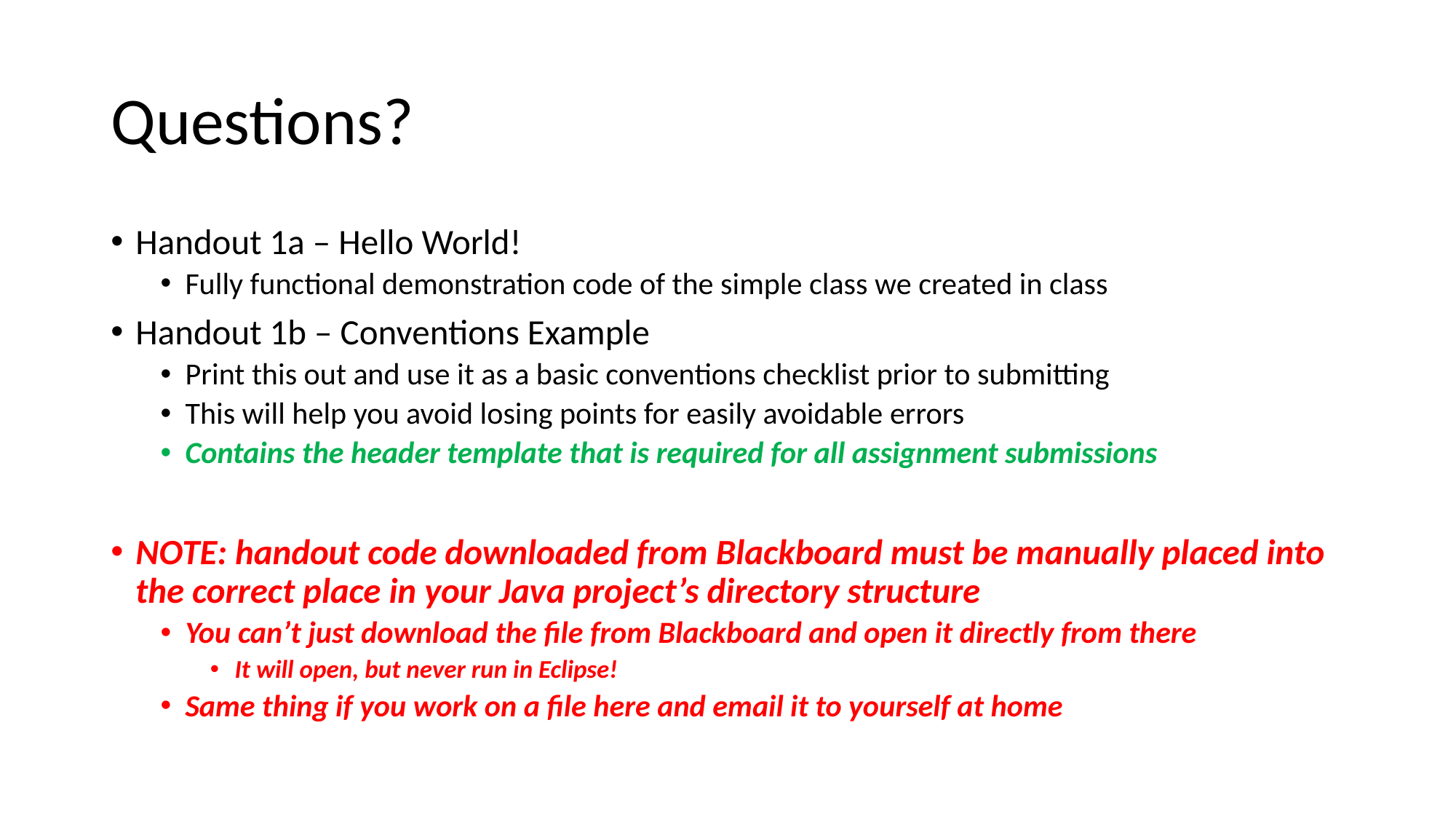

# Questions?
Handout 1a – Hello World!
Fully functional demonstration code of the simple class we created in class
Handout 1b – Conventions Example
Print this out and use it as a basic conventions checklist prior to submitting
This will help you avoid losing points for easily avoidable errors
Contains the header template that is required for all assignment submissions

NOTE: handout code downloaded from Blackboard must be manually placed into the correct place in your Java project’s directory structure
You can’t just download the file from Blackboard and open it directly from there
It will open, but never run in Eclipse!
Same thing if you work on a file here and email it to yourself at home